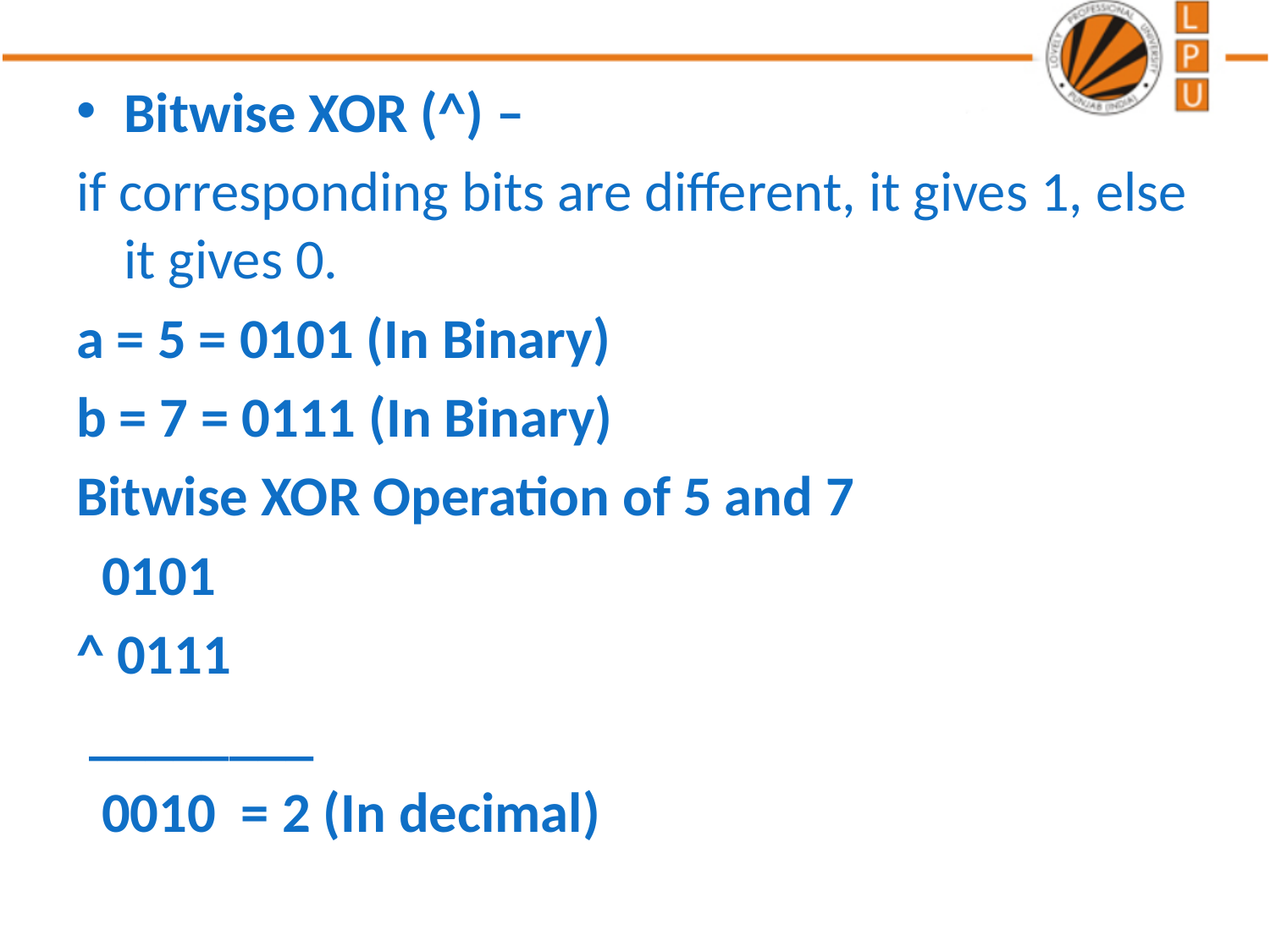

Bitwise XOR (^) –
if corresponding bits are different, it gives 1, else it gives 0.
a = 5 = 0101 (In Binary)
b = 7 = 0111 (In Binary)
Bitwise XOR Operation of 5 and 7
  0101
^ 0111
 ________
  0010  = 2 (In decimal)